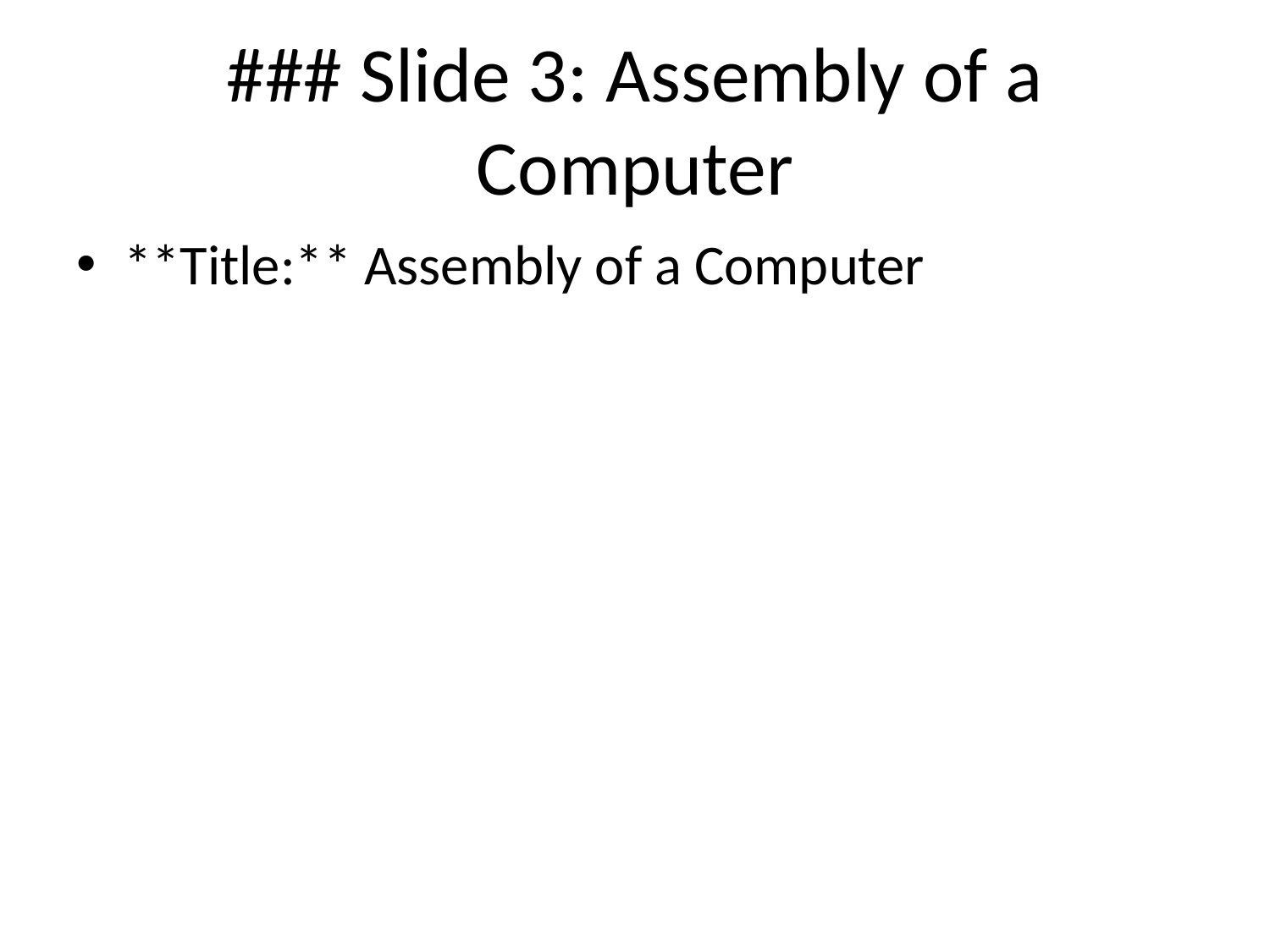

# ### Slide 3: Assembly of a Computer
**Title:** Assembly of a Computer